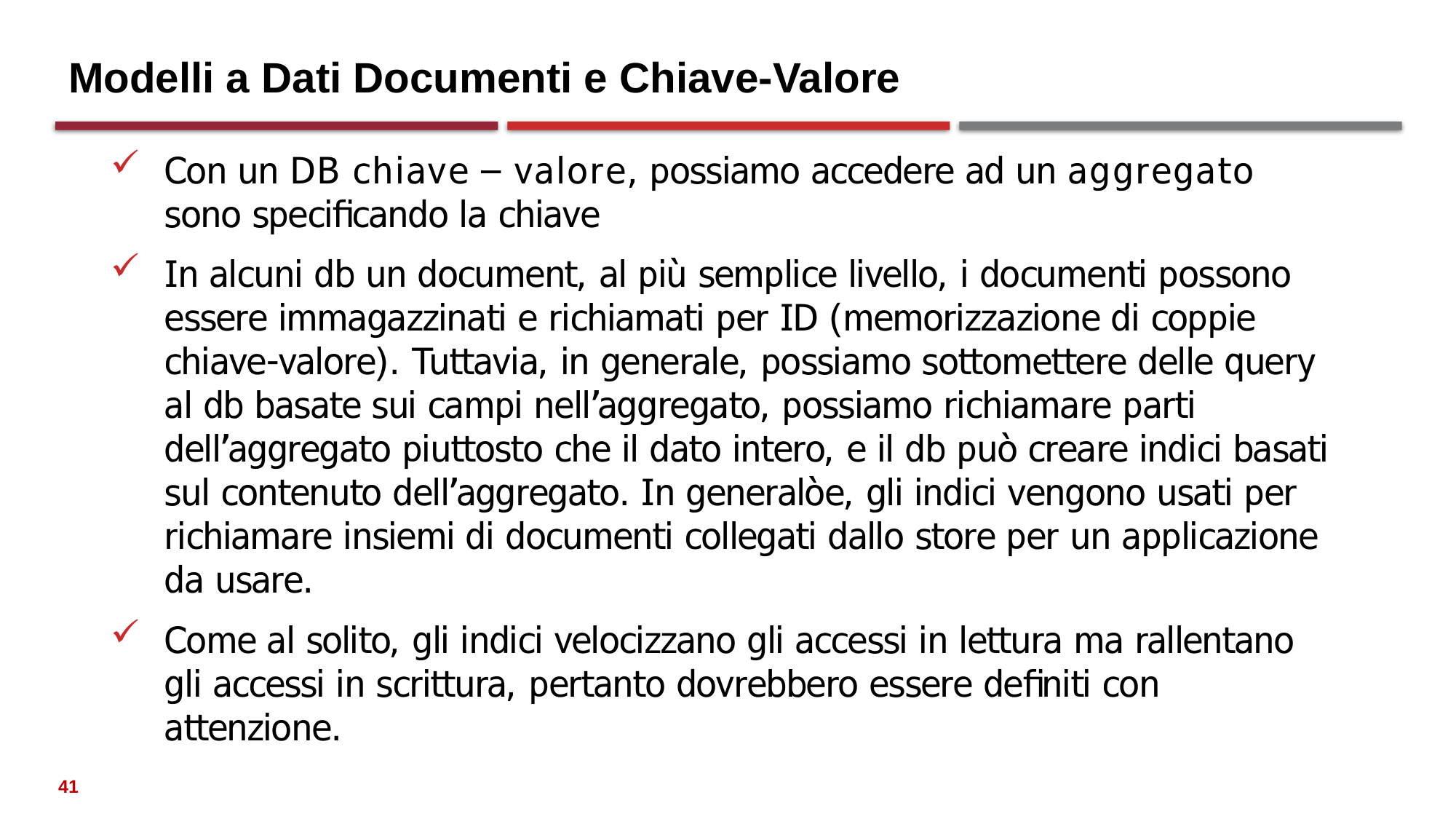

Modelli a Dati Documenti e Chiave-Valore
Con un DB chiave – valore, possiamo accedere ad un aggregato sono specificando la chiave
In alcuni db un document, al più semplice livello, i documenti possono essere immagazzinati e richiamati per ID (memorizzazione di coppie chiave-valore). Tuttavia, in generale, possiamo sottomettere delle query al db basate sui campi nell’aggregato, possiamo richiamare parti dell’aggregato piuttosto che il dato intero, e il db può creare indici basati sul contenuto dell’aggregato. In generalòe, gli indici vengono usati per richiamare insiemi di documenti collegati dallo store per un applicazione da usare.
Come al solito, gli indici velocizzano gli accessi in lettura ma rallentano gli accessi in scrittura, pertanto dovrebbero essere definiti con attenzione.
41